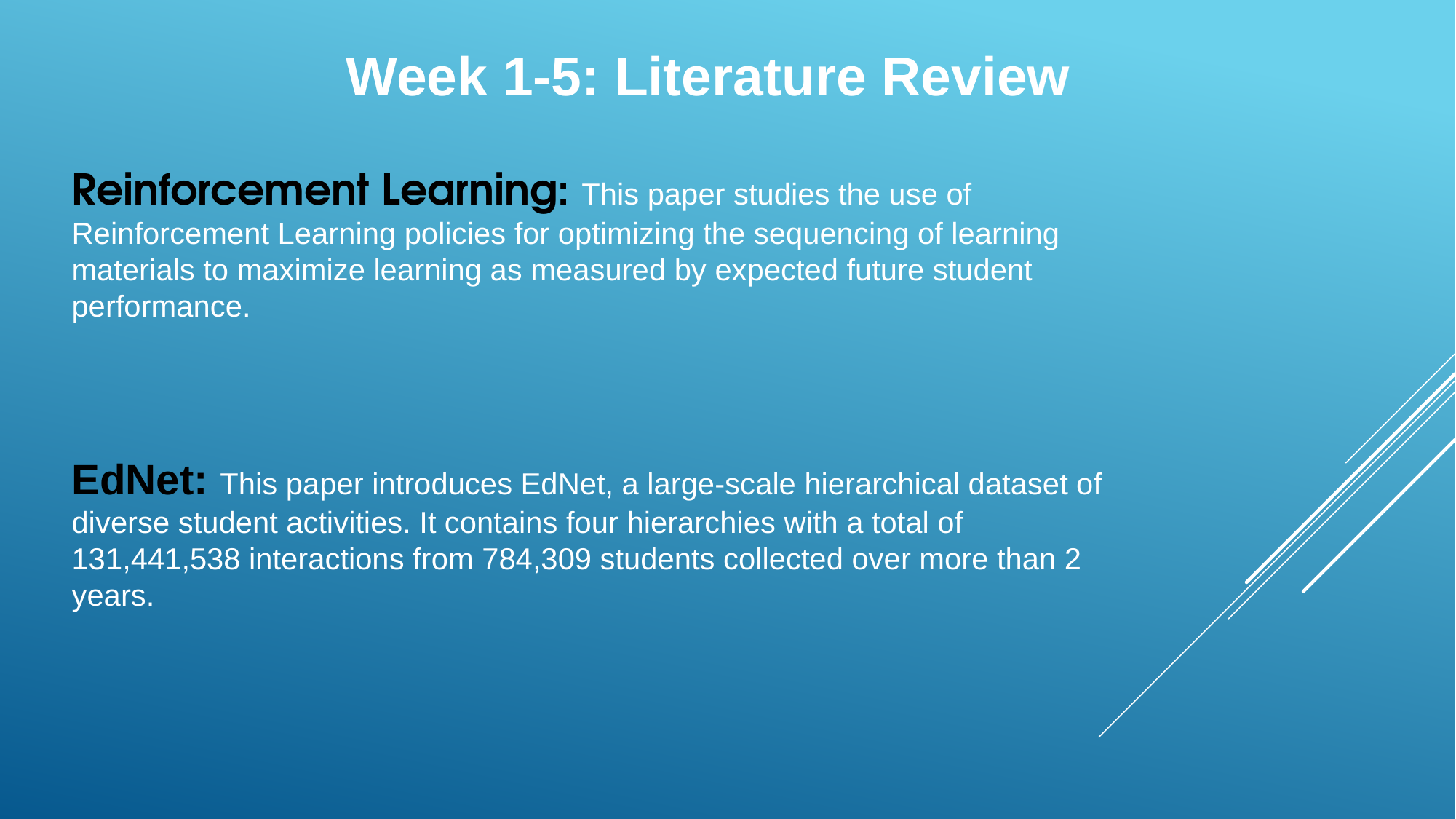

Week 1-5: Literature Review
Reinforcement Learning: This paper studies the use of Reinforcement Learning policies for optimizing the sequencing of learning materials to maximize learning as measured by expected future student performance.
EdNet: This paper introduces EdNet, a large-scale hierarchical dataset of diverse student activities. It contains four hierarchies with a total of 131,441,538 interactions from 784,309 students collected over more than 2 years.